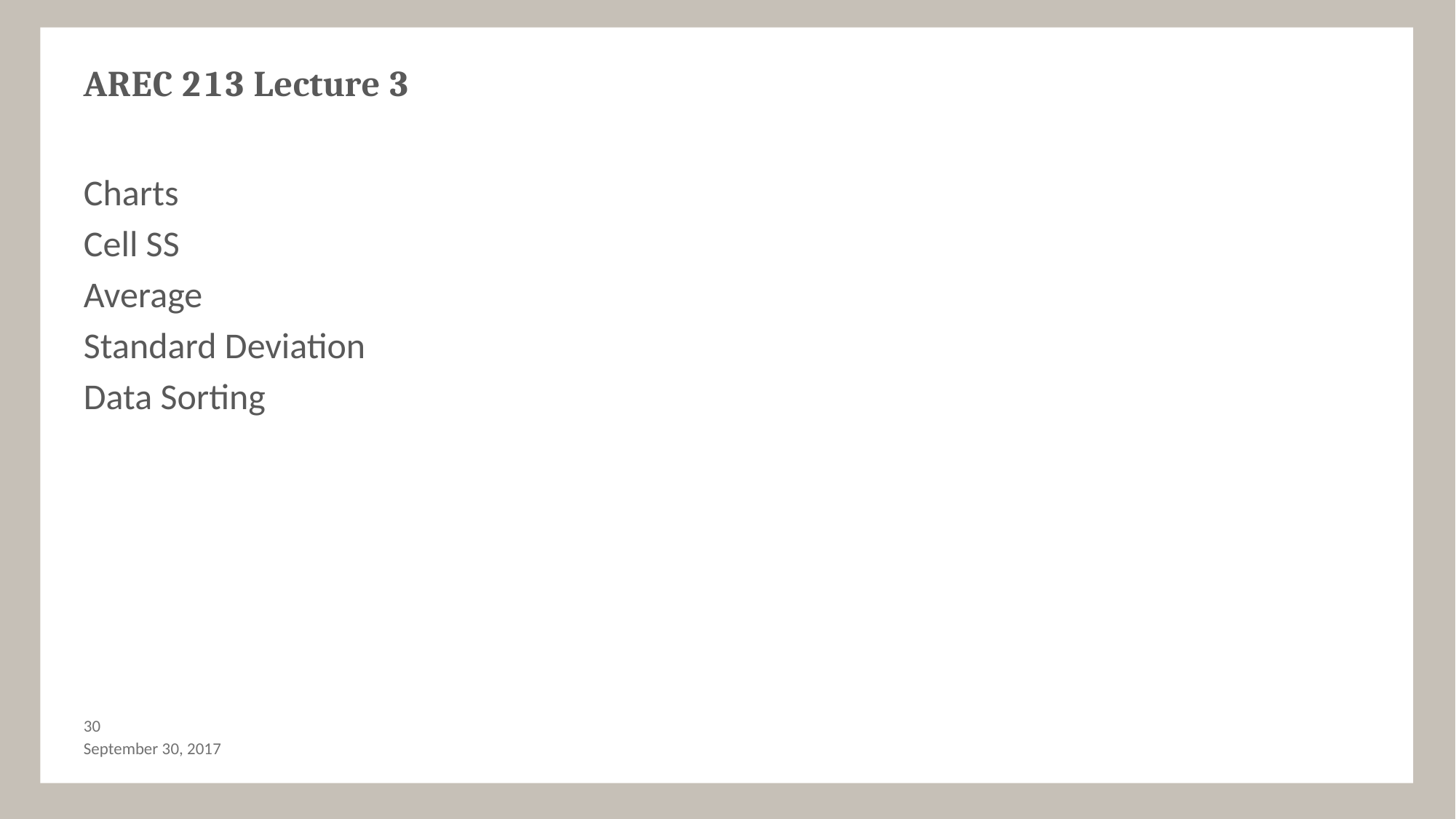

# AREC 213 Lecture 3
Charts
Cell SS
Average
Standard Deviation
Data Sorting
30
September 30, 2017